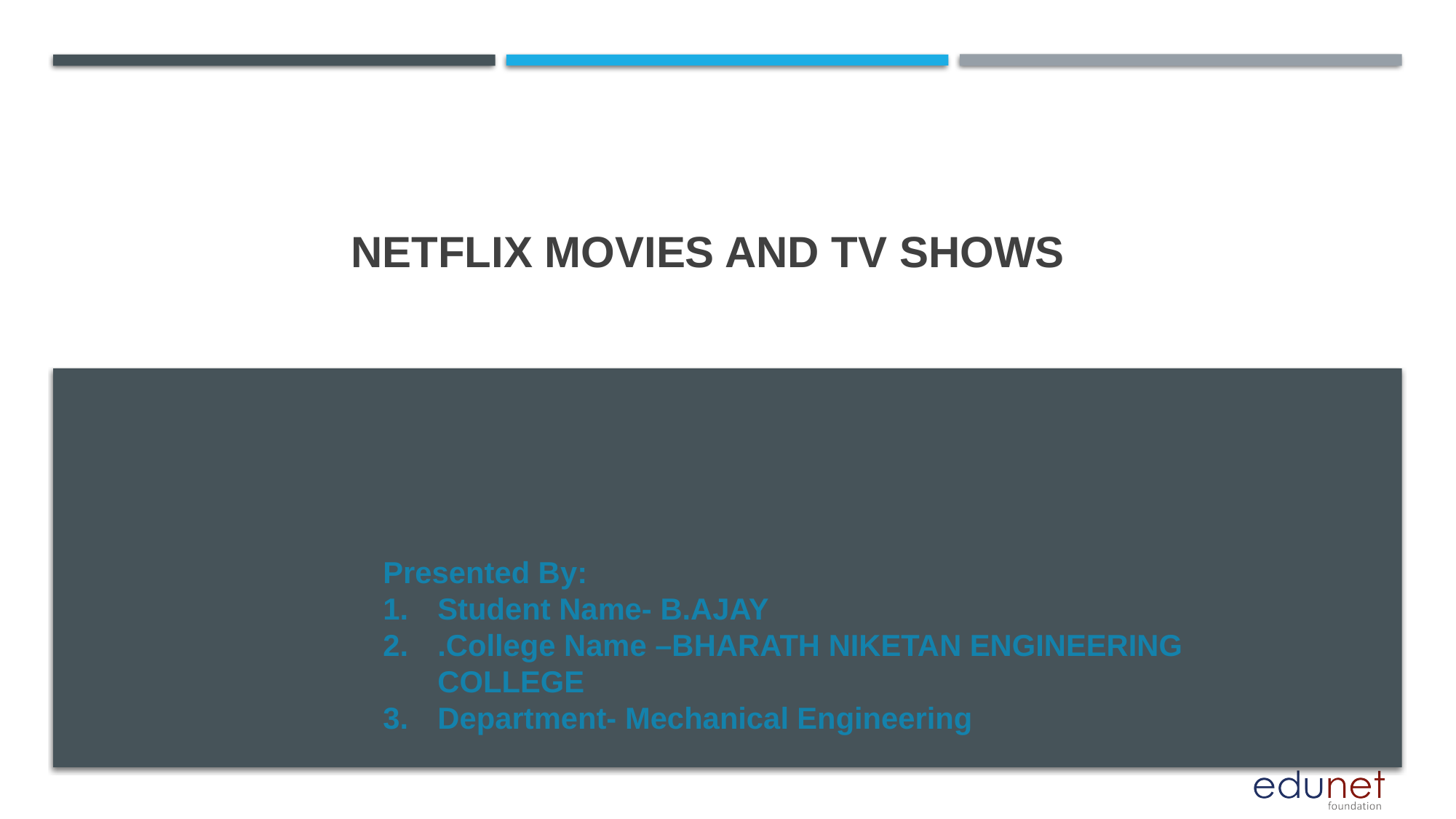

# Netflix Movies and TV Shows
Presented By:
Student Name- B.AJAY
.College Name –BHARATH NIKETAN ENGINEERING COLLEGE
Department- Mechanical Engineering